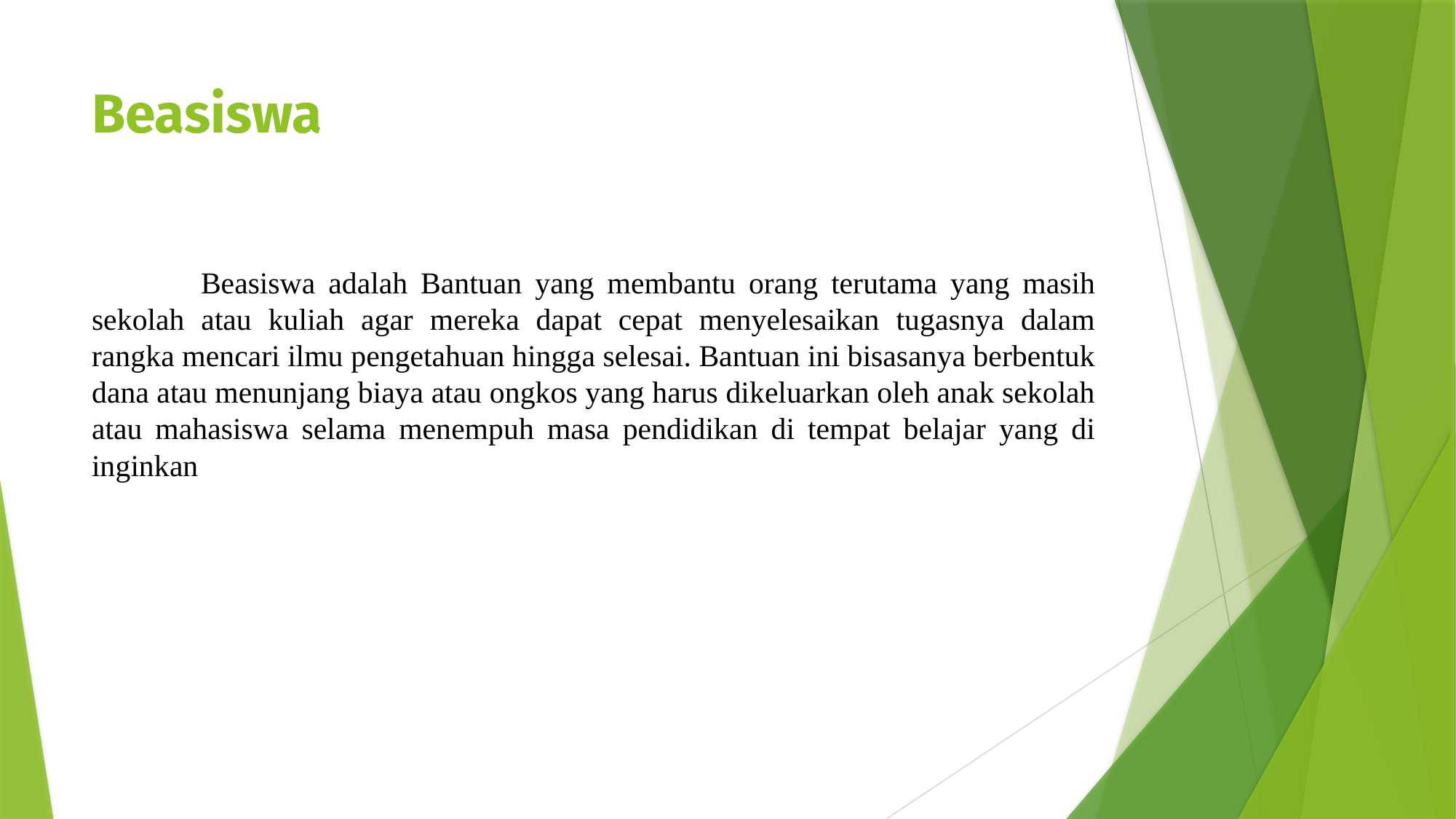

# Beasiswa
	Beasiswa adalah Bantuan yang membantu orang terutama yang masih sekolah atau kuliah agar mereka dapat cepat menyelesaikan tugasnya dalam rangka mencari ilmu pengetahuan hingga selesai. Bantuan ini bisasanya berbentuk dana atau menunjang biaya atau ongkos yang harus dikeluarkan oleh anak sekolah atau mahasiswa selama menempuh masa pendidikan di tempat belajar yang di inginkan